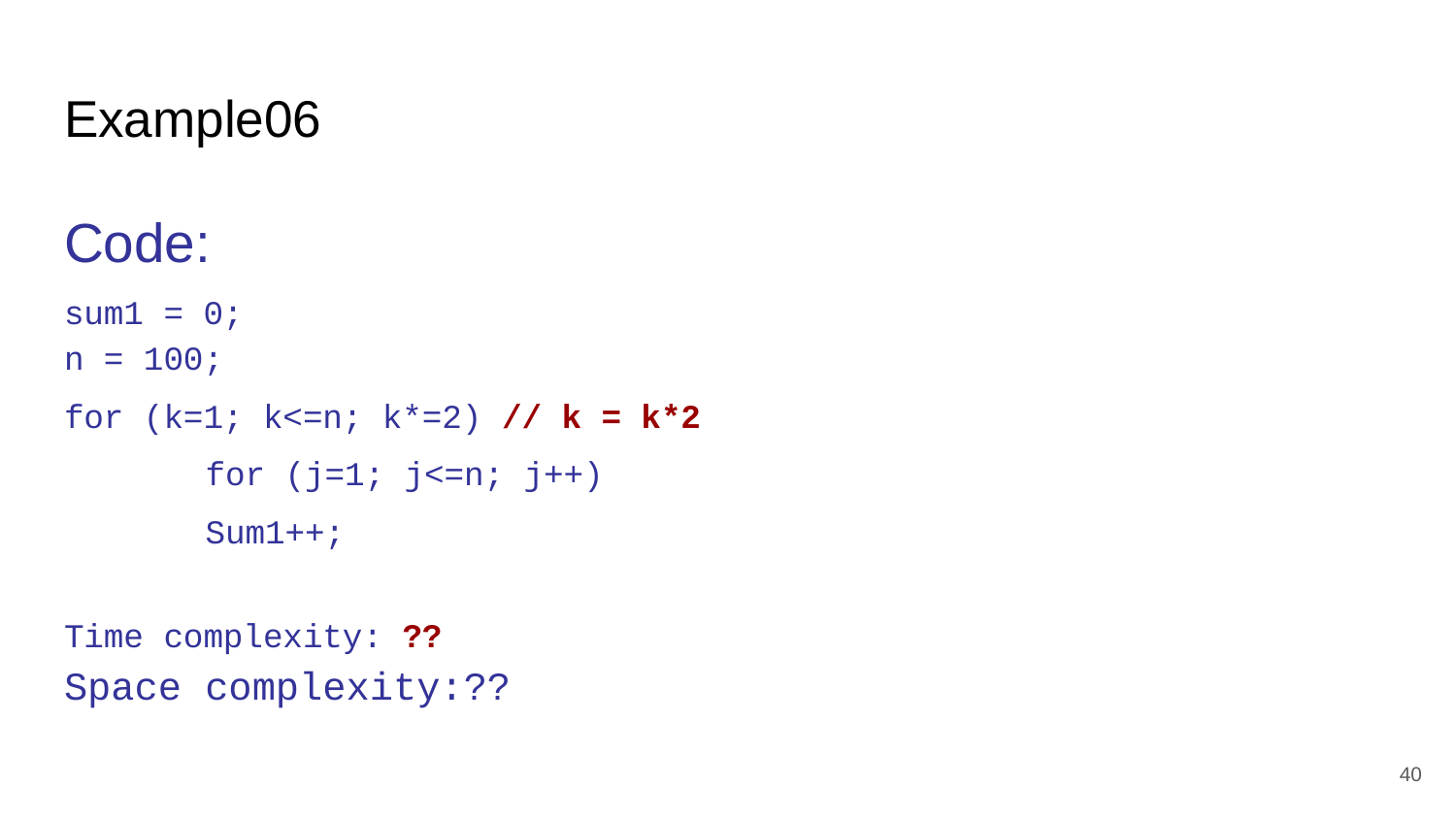

# Example06
Code:
sum1 = 0;
n = 100;
for (k=1; k<=n; k*=2) // k = k*2
		for (j=1; j<=n; j++)
			Sum1++;
Time complexity: ??
Space complexity:??
40